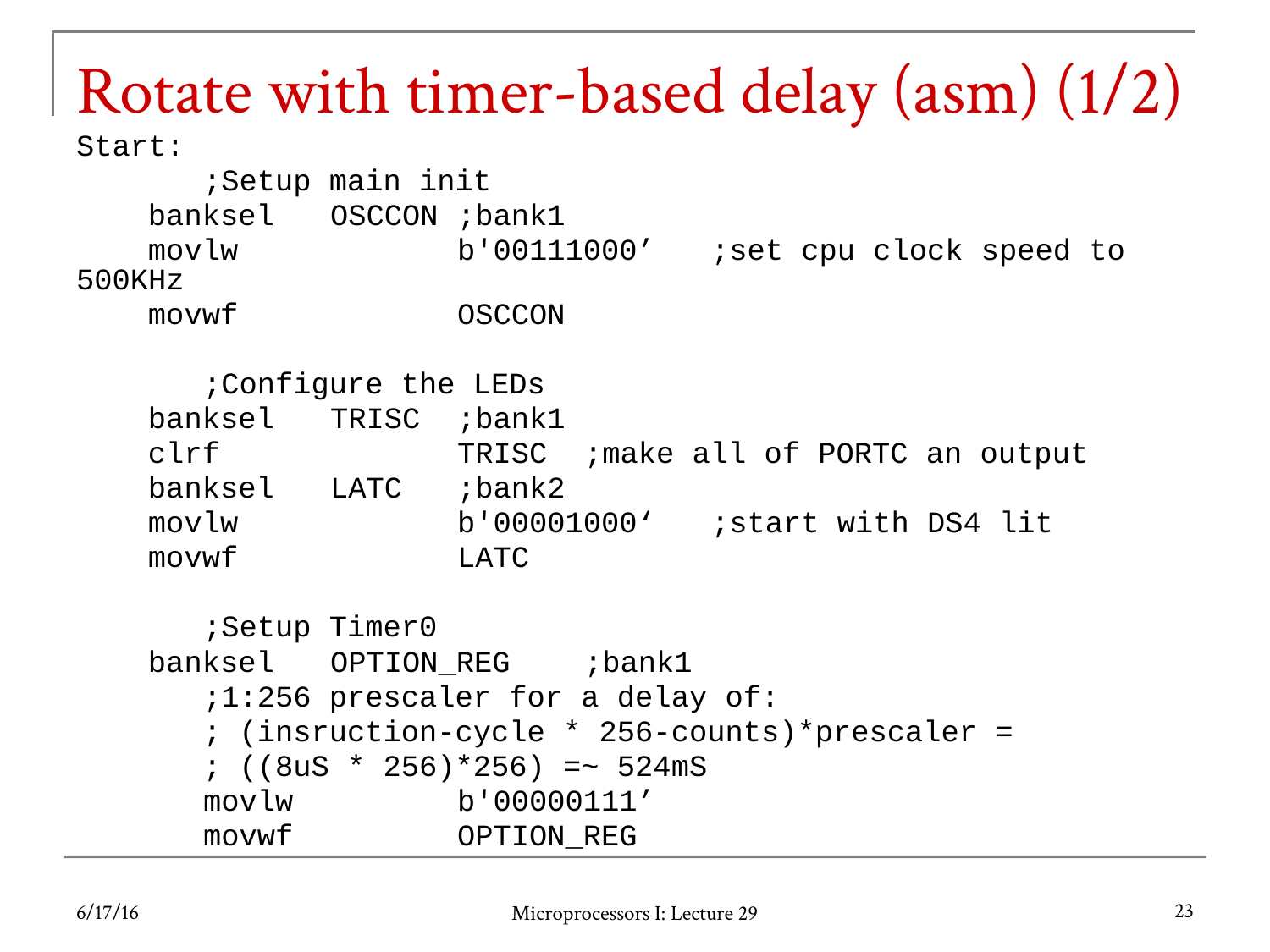

# Rotate with timer-based delay (asm) (1/2)
Start:
	;Setup main init
    banksel	OSCCON	;bank1
    movlw		b'00111000’	;set cpu clock speed to 500KHz
    movwf		OSCCON

	;Configure the LEDs
    banksel	TRISC	;bank1
    clrf		TRISC	;make all of PORTC an output
    banksel	LATC	;bank2
    movlw		b'00001000‘	;start with DS4 lit
    movwf		LATC

	;Setup Timer0
    banksel	OPTION_REG	;bank1
	;1:256 prescaler for a delay of:
	; (insruction-cycle * 256-counts)*prescaler =
	; ((8uS * 256)*256) =~ 524mS
	movlw		b'00000111’
   	movwf		OPTION_REG

6/17/16
23
Microprocessors I: Lecture 29